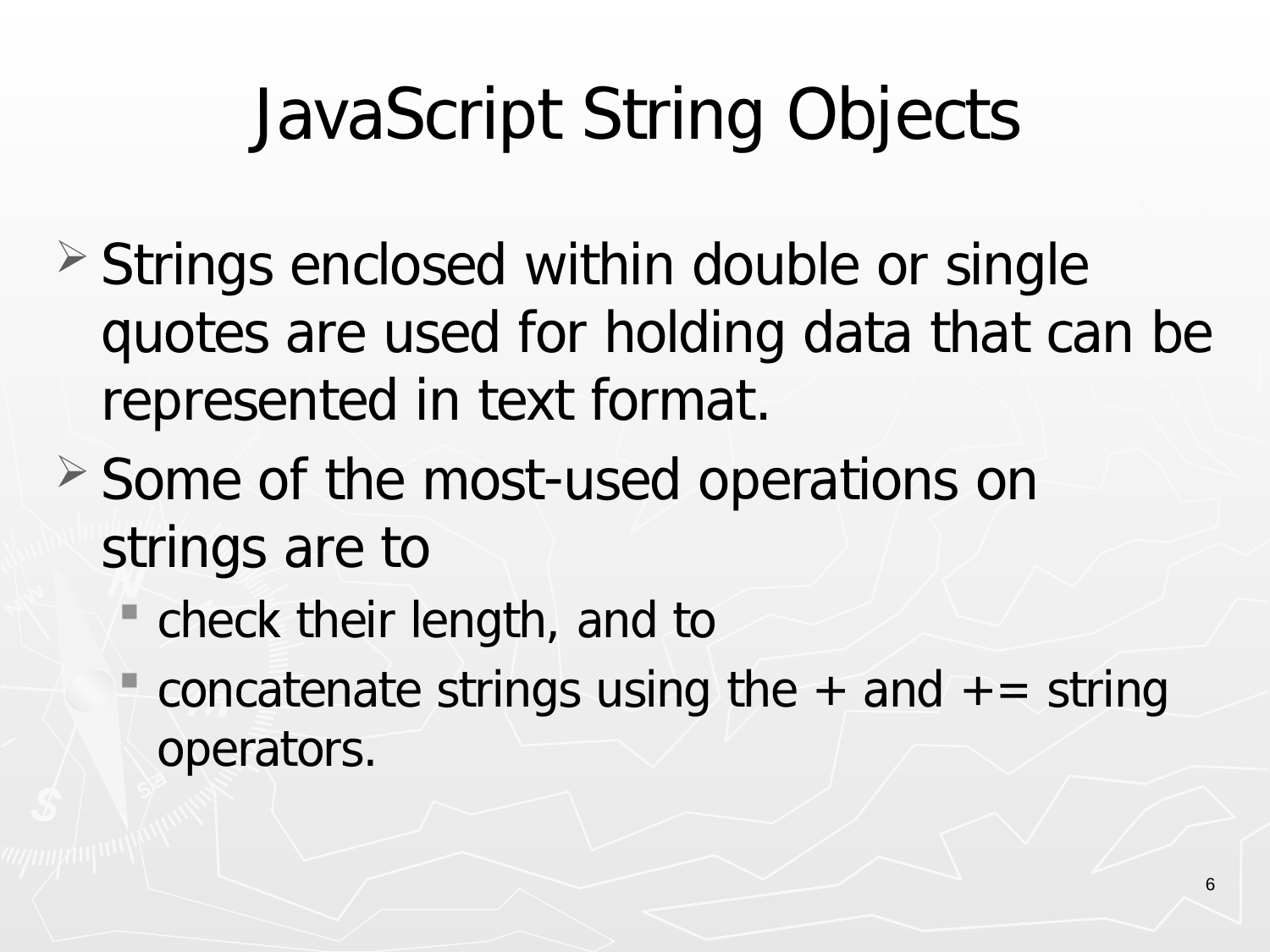

# JavaScript String Objects
Strings enclosed within double or single quotes are used for holding data that can be represented in text format.
Some of the most-used operations on strings are to
check their length, and to
concatenate strings using the + and += string operators.
6